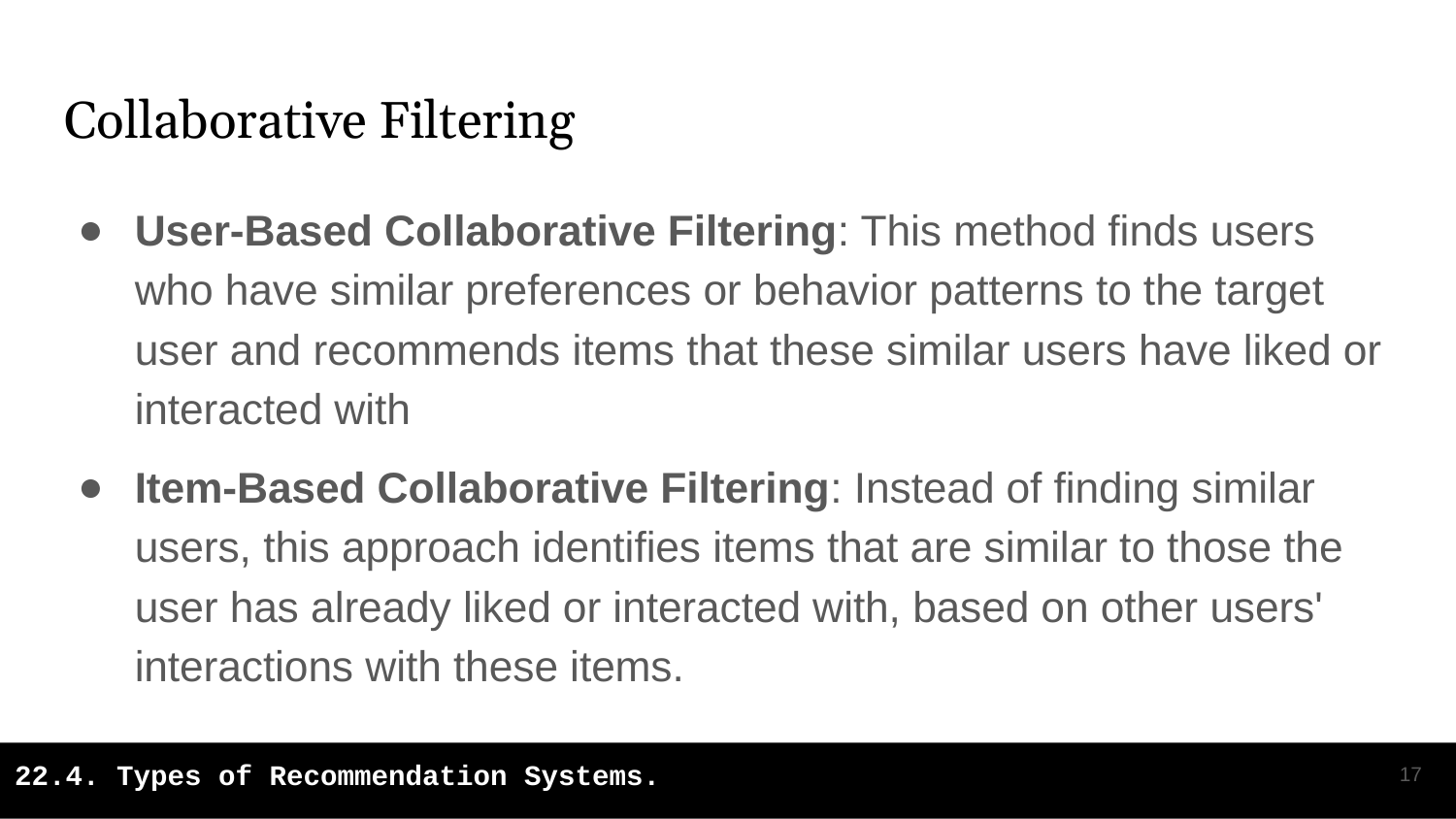

# Collaborative Filtering
User-Based Collaborative Filtering: This method finds users who have similar preferences or behavior patterns to the target user and recommends items that these similar users have liked or interacted with
Item-Based Collaborative Filtering: Instead of finding similar users, this approach identifies items that are similar to those the user has already liked or interacted with, based on other users' interactions with these items.
17
22.4. Types of Recommendation Systems.